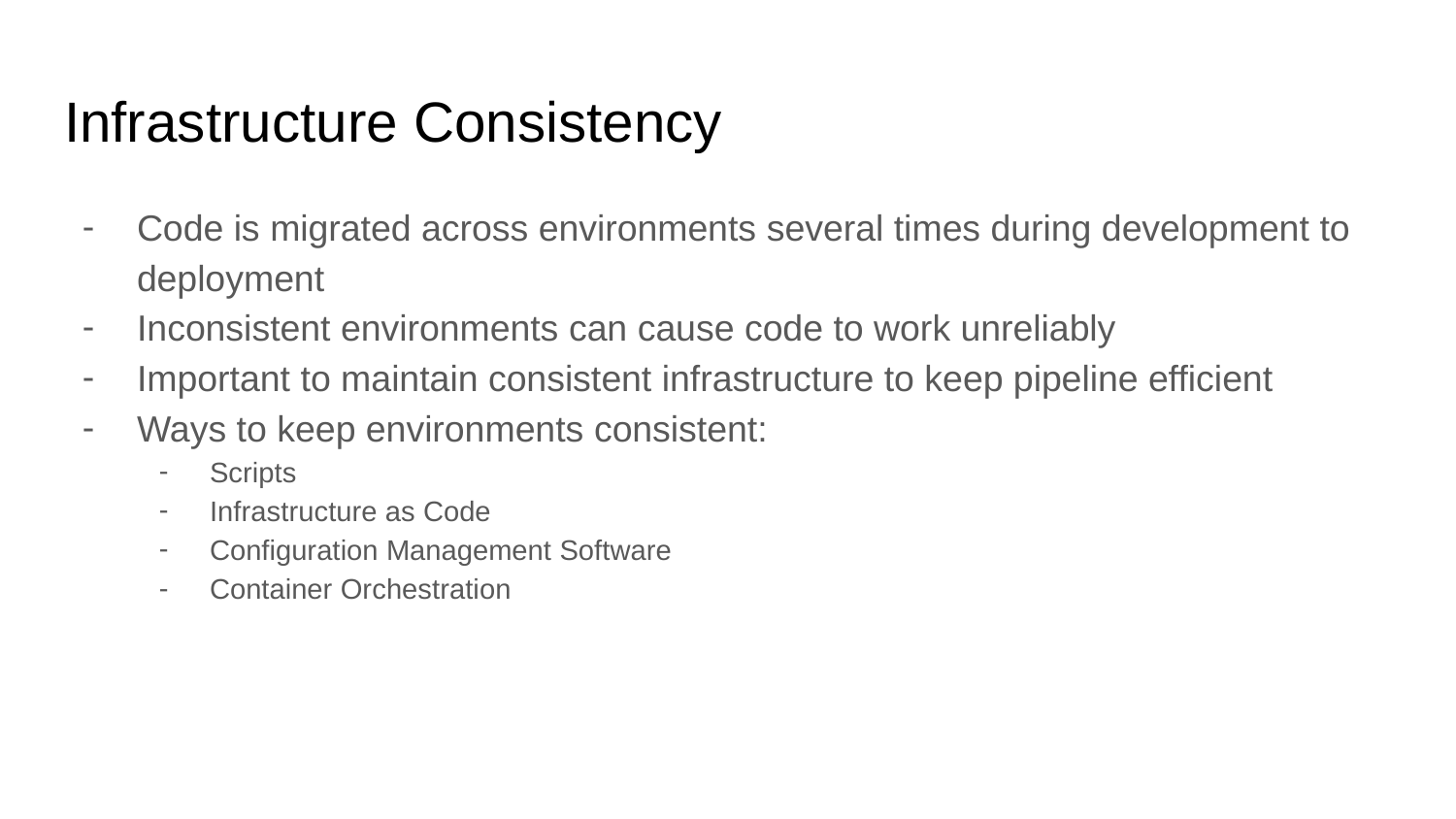

# Infrastructure Consistency
Code is migrated across environments several times during development to deployment
Inconsistent environments can cause code to work unreliably
Important to maintain consistent infrastructure to keep pipeline efficient
Ways to keep environments consistent:
Scripts
Infrastructure as Code
Configuration Management Software
Container Orchestration